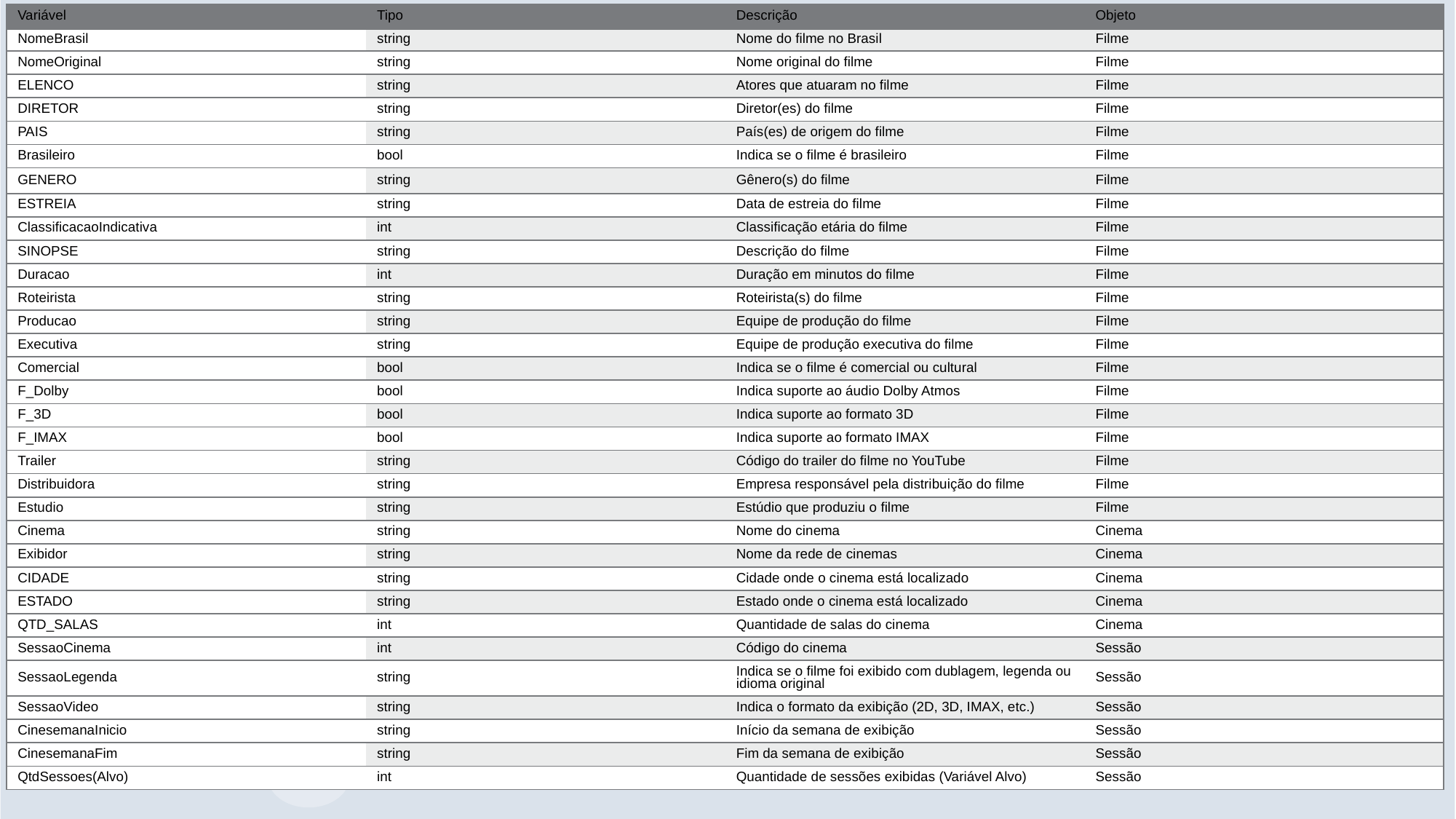

| Variável | Tipo | Descrição | Objeto |
| --- | --- | --- | --- |
| NomeBrasil | string | Nome do filme no Brasil | Filme |
| NomeOriginal | string | Nome original do filme | Filme |
| ELENCO | string | Atores que atuaram no filme | Filme |
| DIRETOR | string | Diretor(es) do filme | Filme |
| PAIS | string | País(es) de origem do filme | Filme |
| Brasileiro | bool | Indica se o filme é brasileiro | Filme |
| GENERO | string | Gênero(s) do filme | Filme |
| ESTREIA | string | Data de estreia do filme | Filme |
| ClassificacaoIndicativa | int | Classificação etária do filme | Filme |
| SINOPSE | string | Descrição do filme | Filme |
| Duracao | int | Duração em minutos do filme | Filme |
| Roteirista | string | Roteirista(s) do filme | Filme |
| Producao | string | Equipe de produção do filme | Filme |
| Executiva | string | Equipe de produção executiva do filme | Filme |
| Comercial | bool | Indica se o filme é comercial ou cultural | Filme |
| F\_Dolby | bool | Indica suporte ao áudio Dolby Atmos | Filme |
| F\_3D | bool | Indica suporte ao formato 3D | Filme |
| F\_IMAX | bool | Indica suporte ao formato IMAX | Filme |
| Trailer | string | Código do trailer do filme no YouTube | Filme |
| Distribuidora | string | Empresa responsável pela distribuição do filme | Filme |
| Estudio | string | Estúdio que produziu o filme | Filme |
| Cinema | string | Nome do cinema | Cinema |
| Exibidor | string | Nome da rede de cinemas | Cinema |
| CIDADE | string | Cidade onde o cinema está localizado | Cinema |
| ESTADO | string | Estado onde o cinema está localizado | Cinema |
| QTD\_SALAS | int | Quantidade de salas do cinema | Cinema |
| SessaoCinema | int | Código do cinema | Sessão |
| SessaoLegenda | string | Indica se o filme foi exibido com dublagem, legenda ou idioma original | Sessão |
| SessaoVideo | string | Indica o formato da exibição (2D, 3D, IMAX, etc.) | Sessão |
| CinesemanaInicio | string | Início da semana de exibição | Sessão |
| CinesemanaFim | string | Fim da semana de exibição | Sessão |
| QtdSessoes(Alvo) | int | Quantidade de sessões exibidas (Variável Alvo) | Sessão |
#